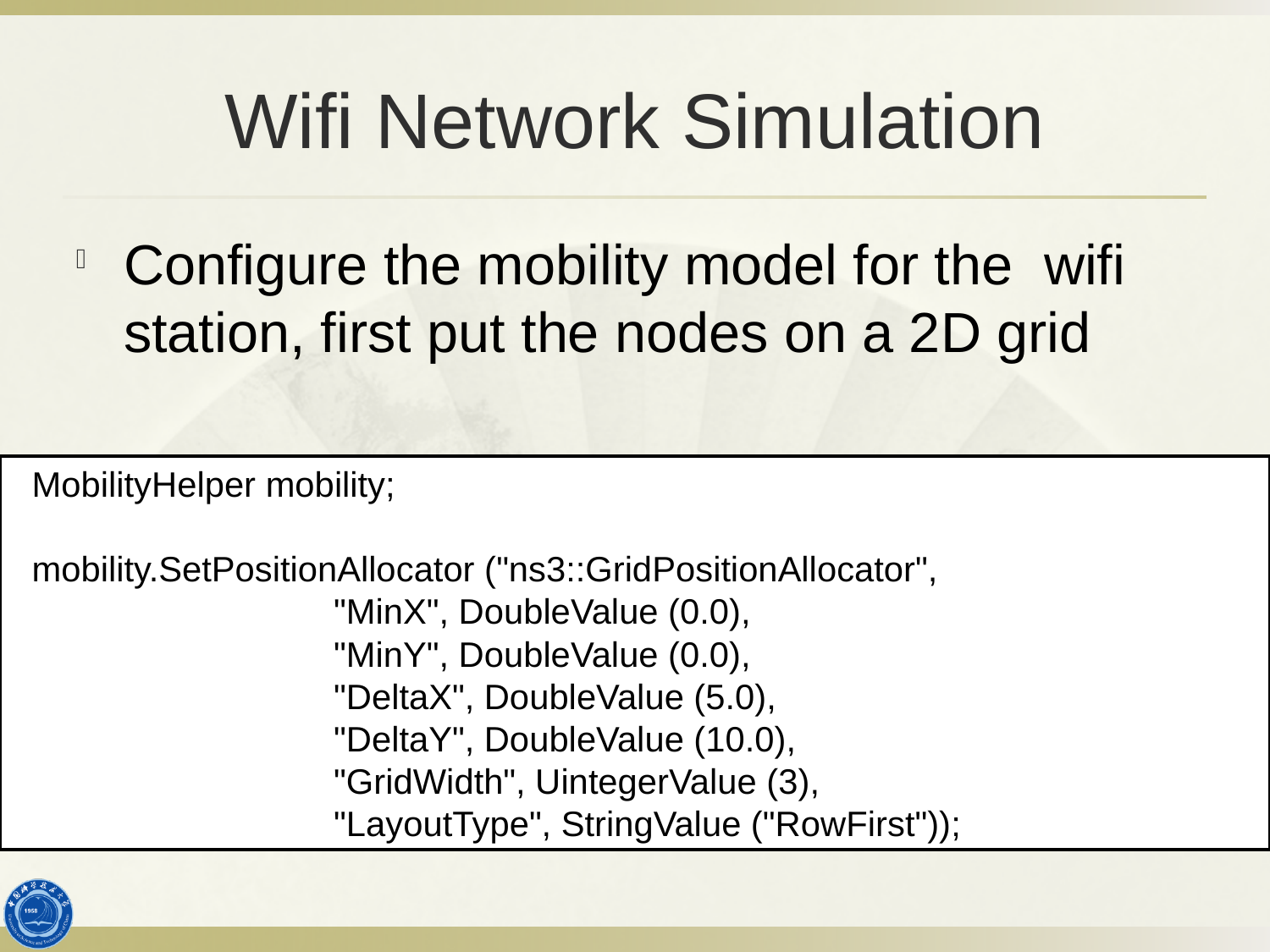

# Wifi Network Simulation
Configure the mobility model for the  wifi station, first put the nodes on a 2D grid
  MobilityHelper mobility;

  mobility.SetPositionAllocator ("ns3::GridPositionAllocator",
                                 "MinX", DoubleValue (0.0),
                                 "MinY", DoubleValue (0.0),
                                 "DeltaX", DoubleValue (5.0),
                                 "DeltaY", DoubleValue (10.0),
                                 "GridWidth", UintegerValue (3),
                                 "LayoutType", StringValue ("RowFirst"));